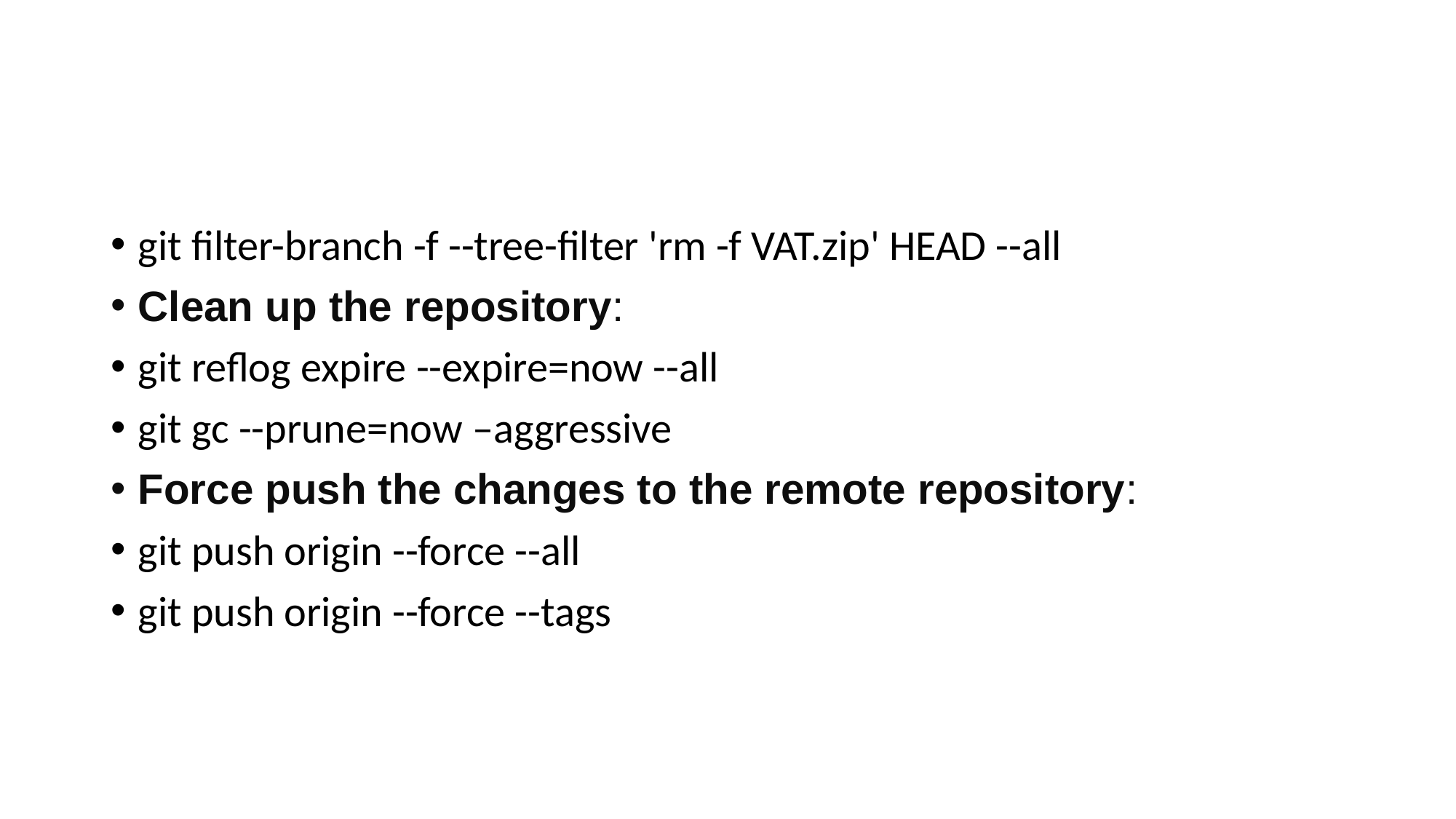

#
git filter-branch -f --tree-filter 'rm -f VAT.zip' HEAD --all
Clean up the repository:
git reflog expire --expire=now --all
git gc --prune=now –aggressive
Force push the changes to the remote repository:
git push origin --force --all
git push origin --force --tags